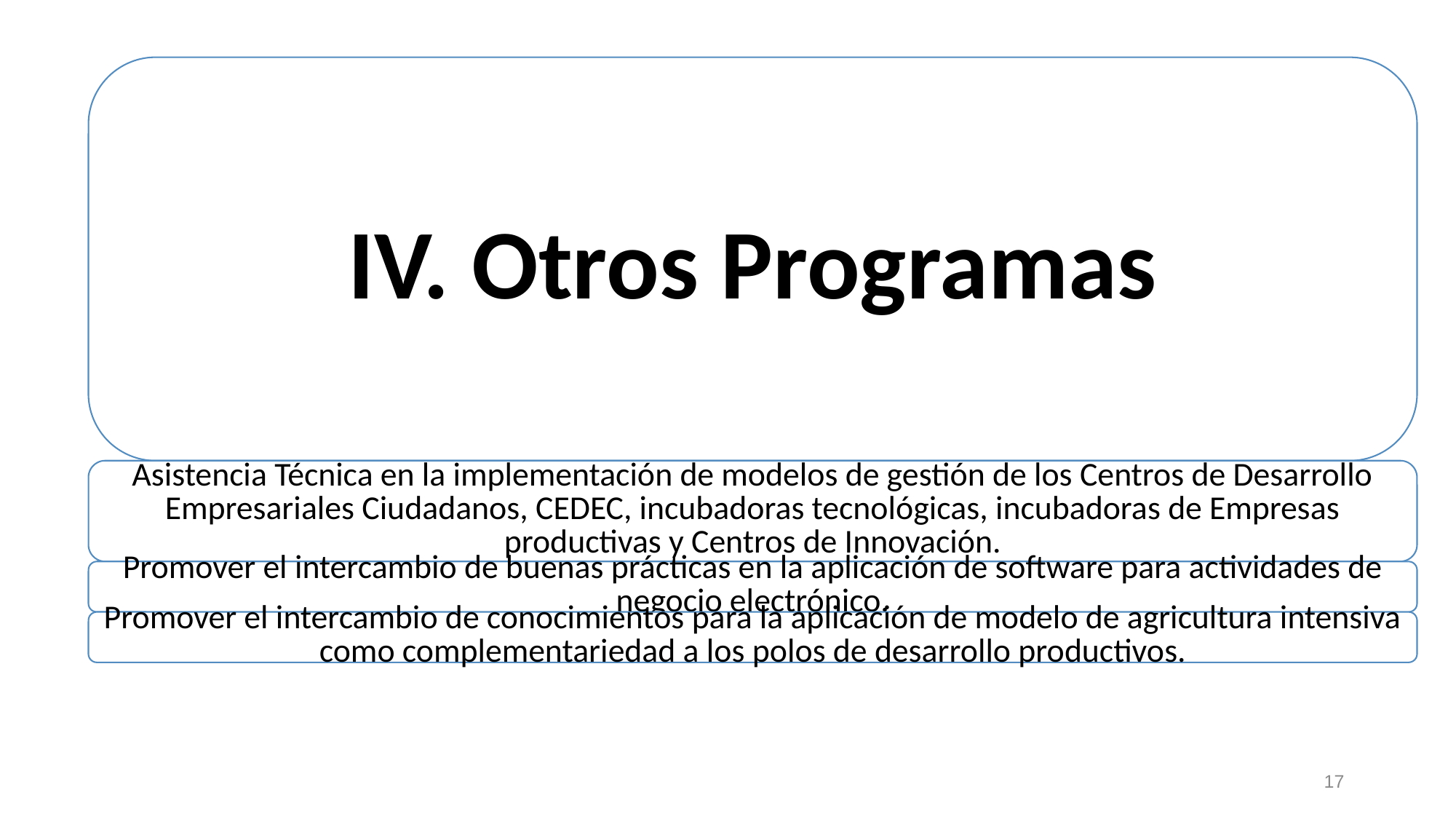

IV. Otros Programas
Asistencia Técnica en la implementación de modelos de gestión de los Centros de Desarrollo Empresariales Ciudadanos, CEDEC, incubadoras tecnológicas, incubadoras de Empresas productivas y Centros de Innovación.
Promover el intercambio de buenas prácticas en la aplicación de software para actividades de negocio electrónico.
Promover el intercambio de conocimientos para la aplicación de modelo de agricultura intensiva como complementariedad a los polos de desarrollo productivos.
17